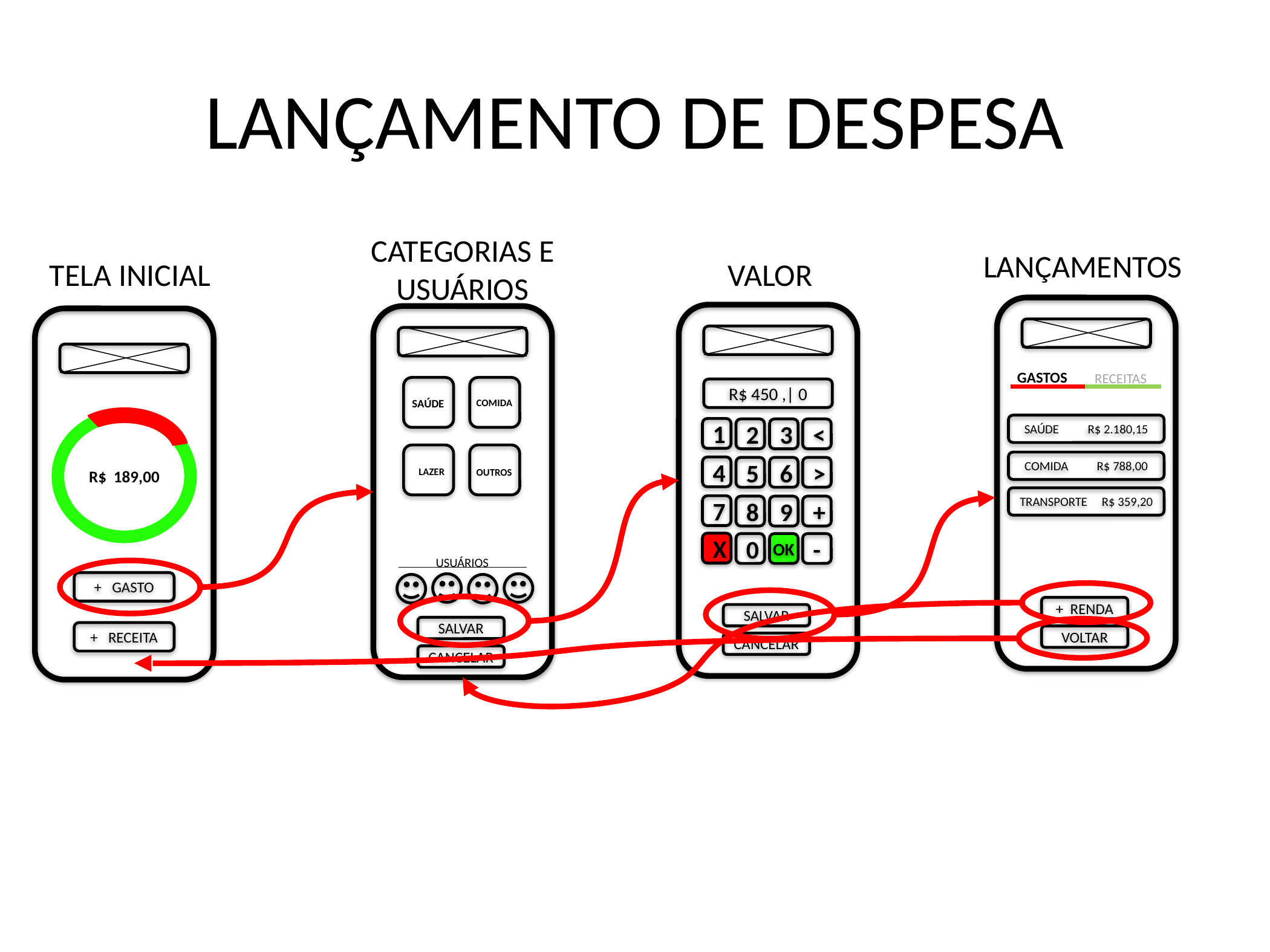

# LANÇAMENTO DE DESPESA
CATEGORIAS E USUÁRIOS
LANÇAMENTOS
TELA INICIAL
VALOR

GASTOS
RECEITAS
SAÚDE          R$ 2.180,15
COMIDA          R$ 788,00
TRANSPORTE     R$ 359,20
+  RENDA
VOLTAR

R$ 450 ,| 0
1
2
3
<
4
5
6
>
7
8
9
+
OK
X
0

-
SALVAR
CANCELAR

SAÚDE
COMIDA

LAZER
OUTROS
USUÁRIOS

SALVAR
CANCELAR

R$  189,00
+   GASTO
+   RECEITA